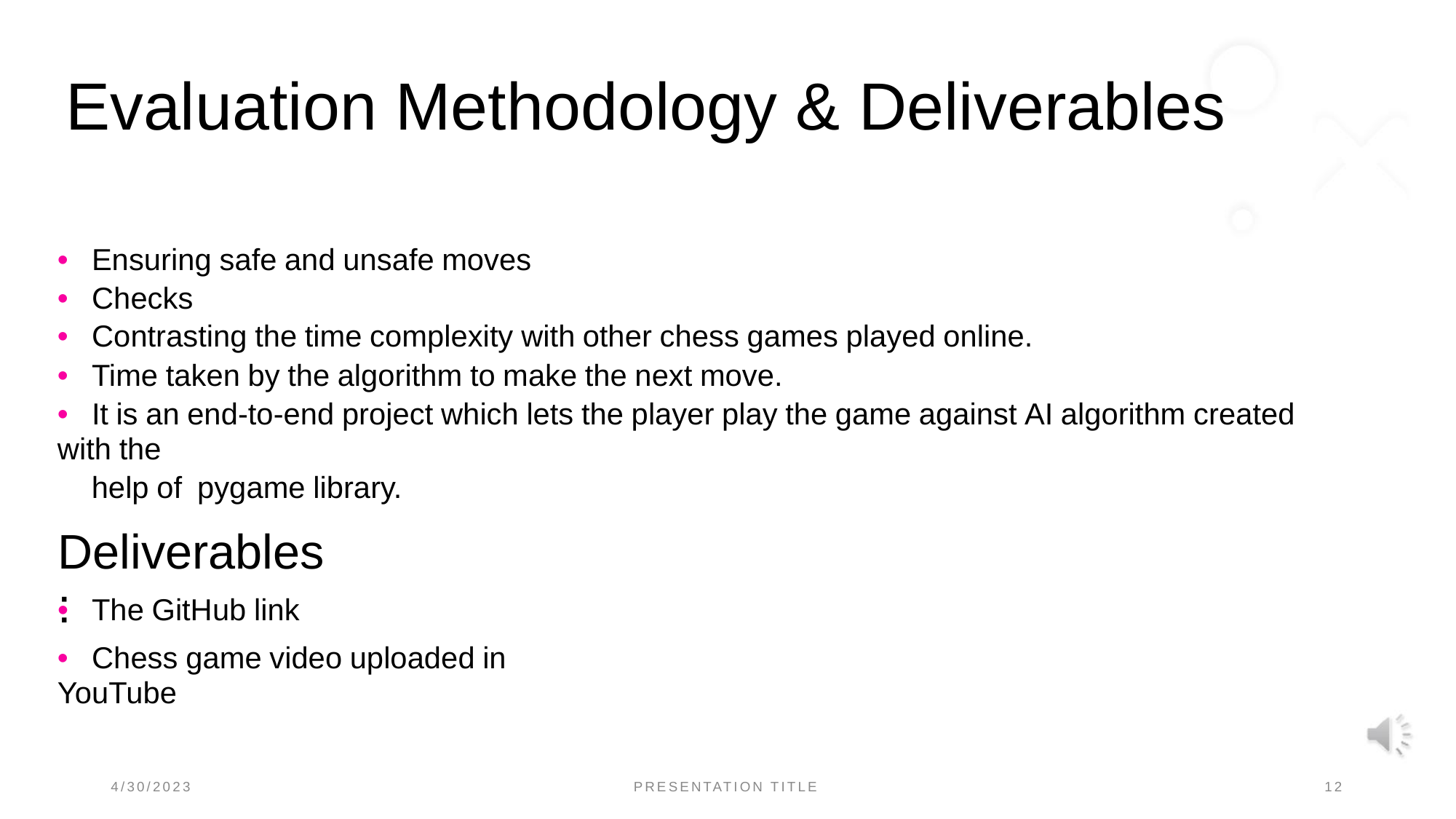

Evaluation Methodology & Deliverables
• Ensuring safe and unsafe moves
• Checks
• Contrasting the time complexity with other chess games played online.
• Time taken by the algorithm to make the next move.
• It is an end-to-end project which lets the player play the game against AI algorithm created with the
help of pygame library.
Deliverables :
• The GitHub link
• Chess game video uploaded in YouTube
4/30/2023
PRESENTATION TITLE
12